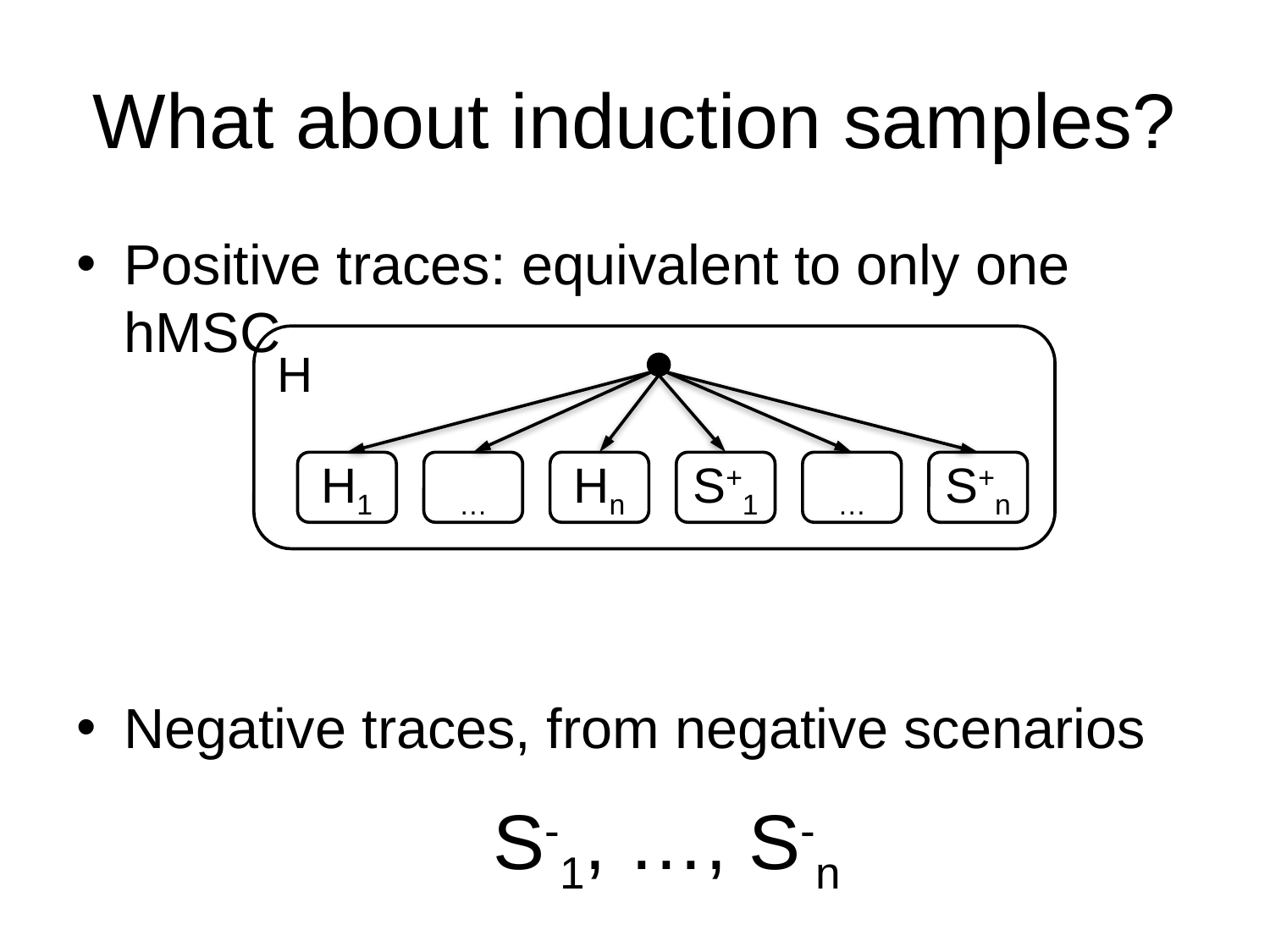

# What about induction samples?
Positive traces: equivalent to only one hMSC

H

H1
…
Hn
S+1
…
S+n
Negative traces, from negative scenarios

S-1, …, S-n